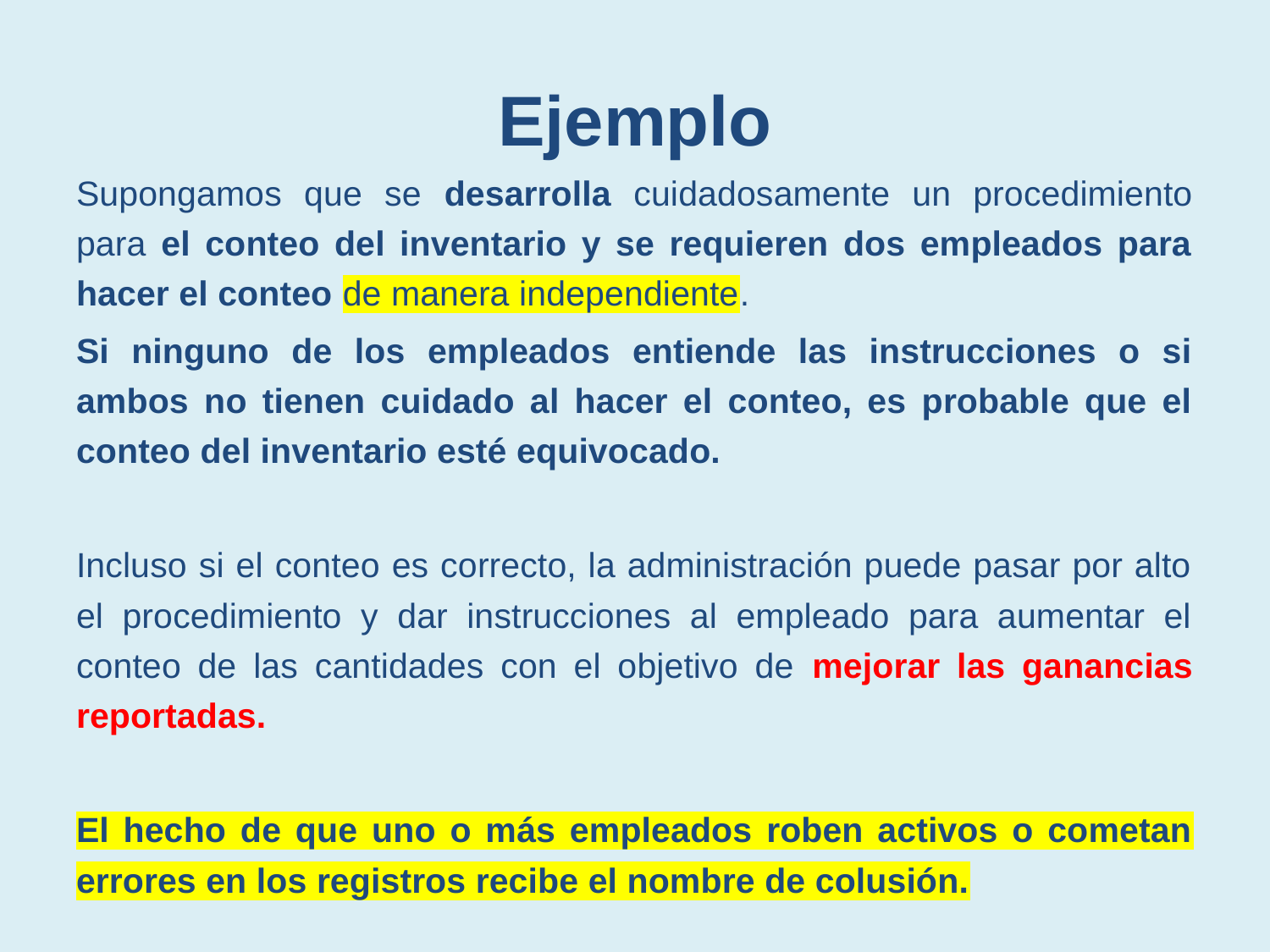

# Ejemplo
Supongamos que se desarrolla cuidadosamente un procedimiento para el conteo del inventario y se requieren dos empleados para hacer el conteo de manera independiente.
Si ninguno de los empleados entiende las instrucciones o si ambos no tienen cuidado al hacer el conteo, es probable que el conteo del inventario esté equivocado.

Incluso si el conteo es correcto, la administración puede pasar por alto el procedimiento y dar instrucciones al empleado para aumentar el conteo de las cantidades con el objetivo de mejorar las ganancias reportadas.

El hecho de que uno o más empleados roben activos o cometan errores en los registros recibe el nombre de colusión.